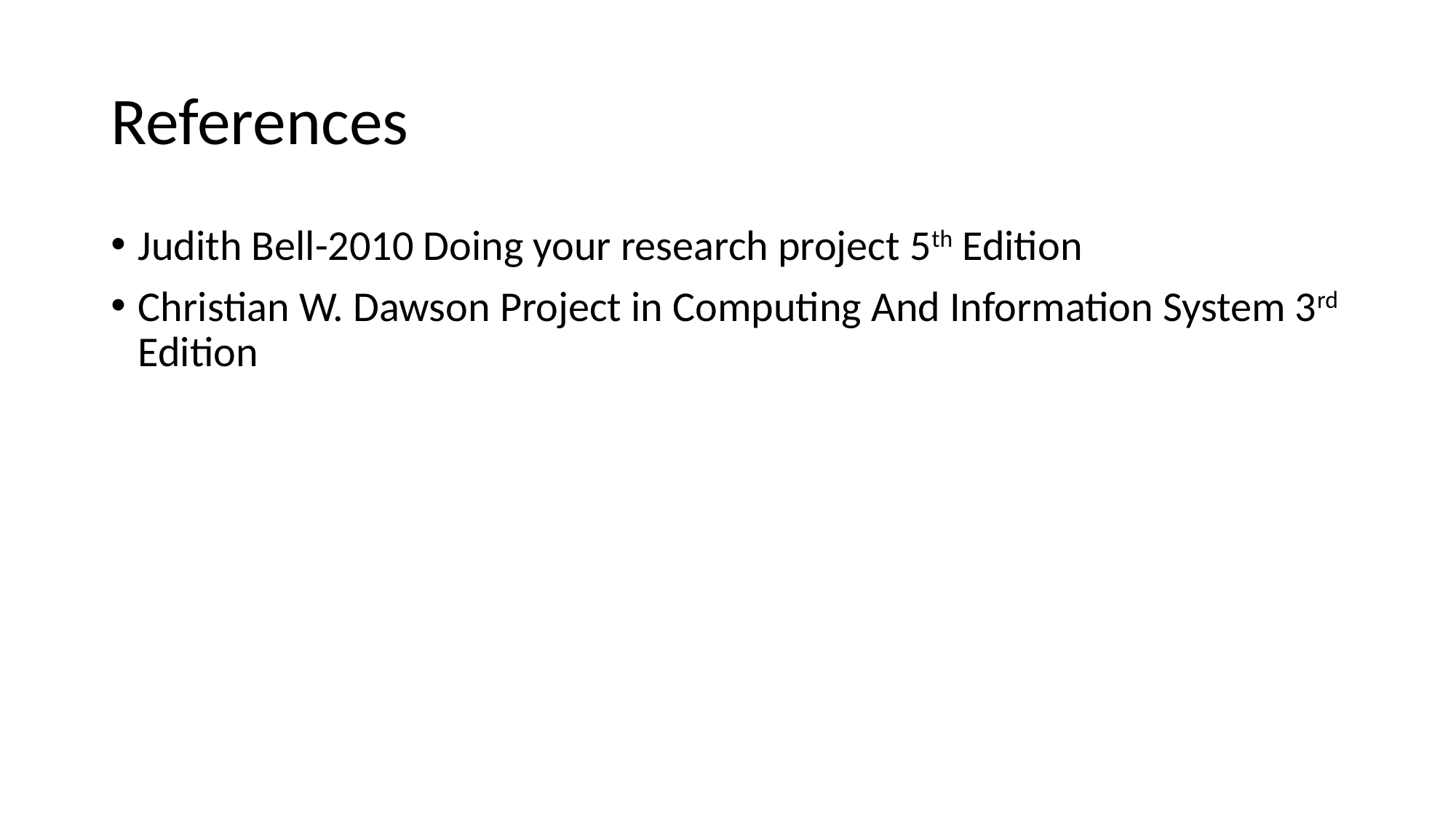

# References
Judith Bell-2010 Doing your research project 5th Edition
Christian W. Dawson Project in Computing And Information System 3rd Edition